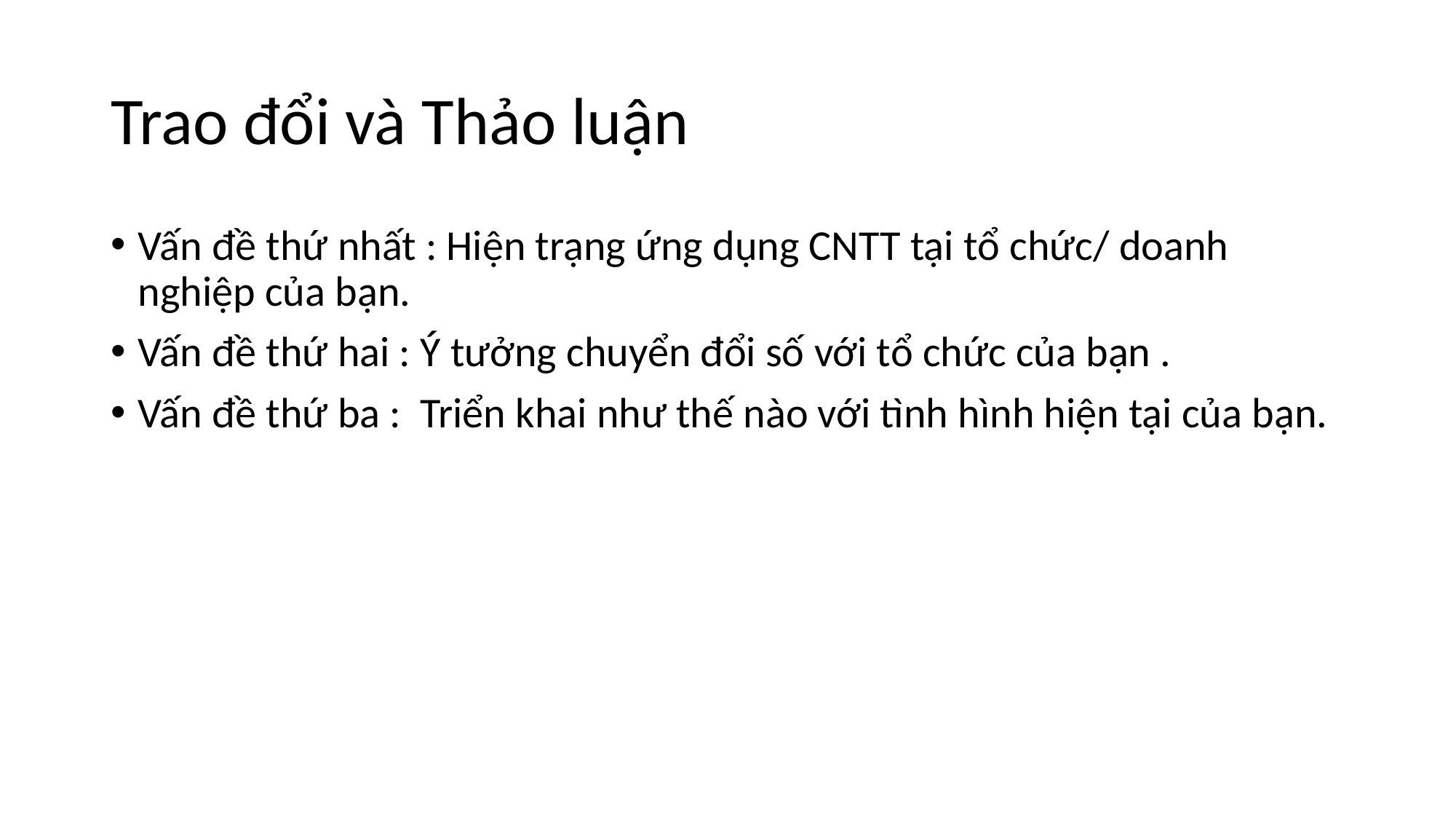

# Trao đổi và Thảo luận
Vấn đề thứ nhất : Hiện trạng ứng dụng CNTT tại tổ chức/ doanh nghiệp của bạn.
Vấn đề thứ hai : Ý tưởng chuyển đổi số với tổ chức của bạn .
Vấn đề thứ ba :  Triển khai như thế nào với tình hình hiện tại của bạn.